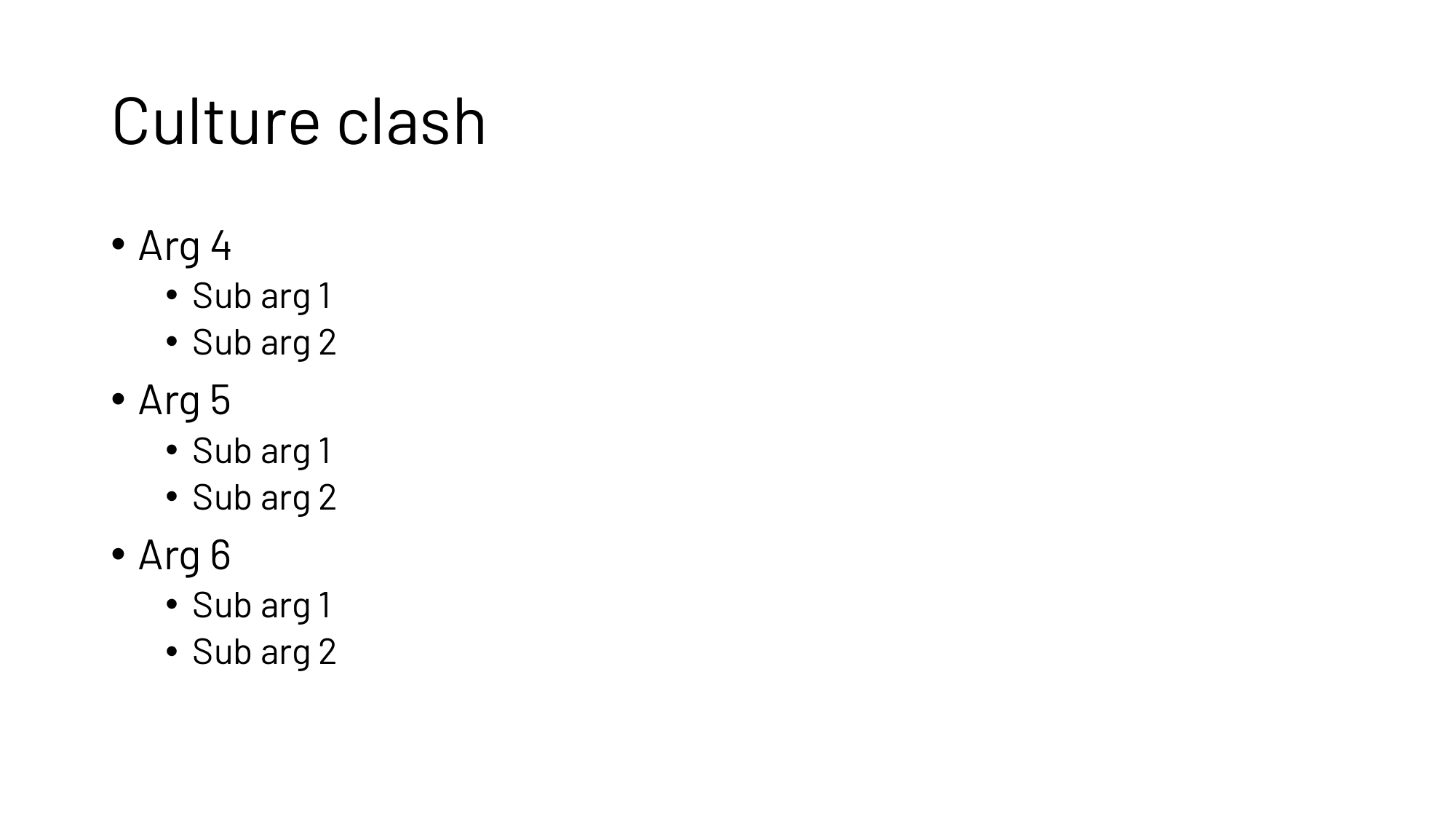

# Culture clash
Arg 4
Sub arg 1
Sub arg 2
Arg 5
Sub arg 1
Sub arg 2
Arg 6
Sub arg 1
Sub arg 2